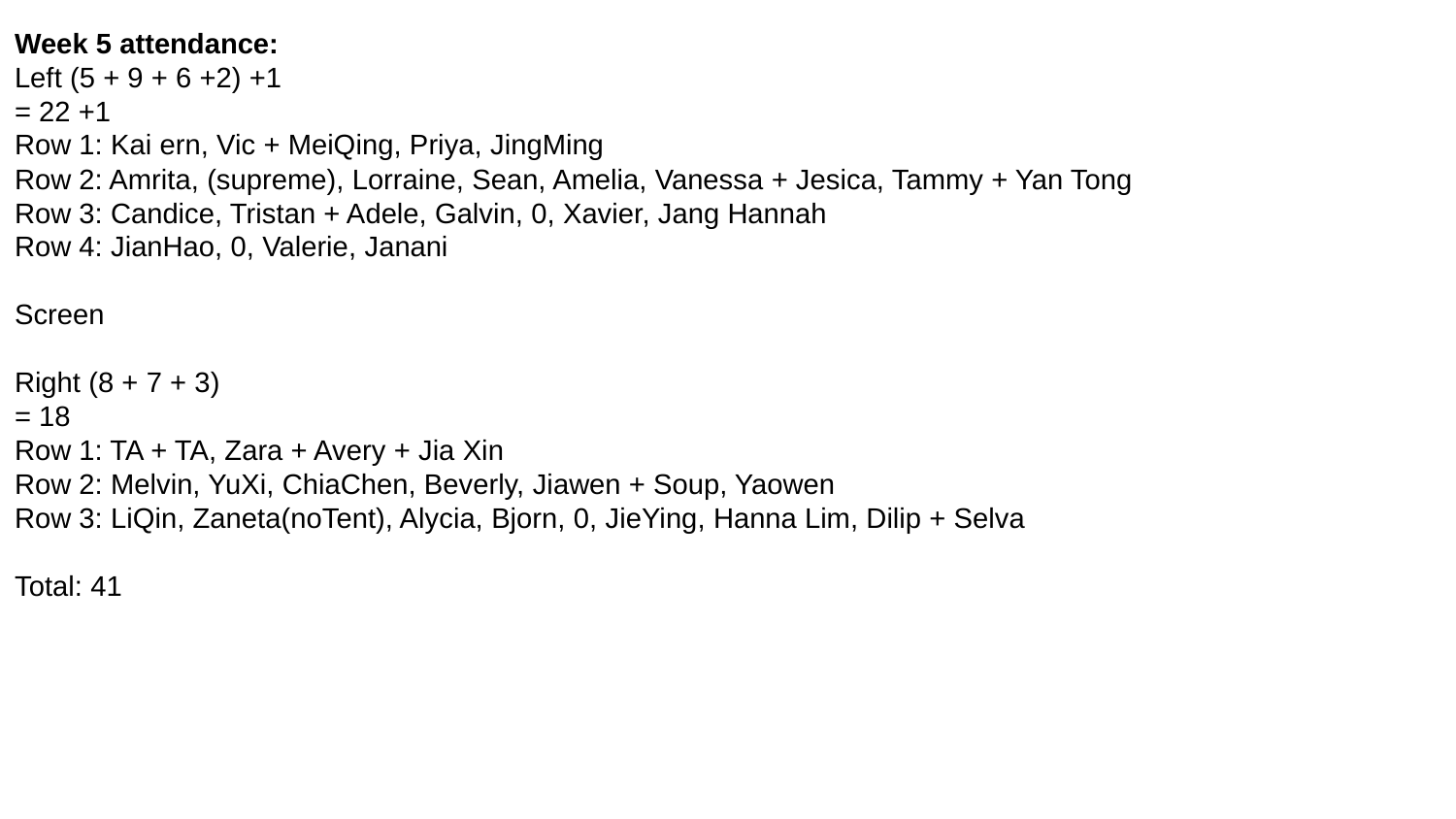

Week 5 attendance:
Left (5 + 9 + 6 +2) +1
= 22 +1
Row 1: Kai ern, Vic + MeiQing, Priya, JingMing
Row 2: Amrita, (supreme), Lorraine, Sean, Amelia, Vanessa + Jesica, Tammy + Yan Tong
Row 3: Candice, Tristan + Adele, Galvin, 0, Xavier, Jang Hannah
Row 4: JianHao, 0, Valerie, Janani

Screen

Right (8 + 7 + 3)
= 18
Row 1: TA + TA, Zara + Avery + Jia Xin
Row 2: Melvin, YuXi, ChiaChen, Beverly, Jiawen + Soup, Yaowen
Row 3: LiQin, Zaneta(noTent), Alycia, Bjorn, 0, JieYing, Hanna Lim, Dilip + Selva

Total: 41